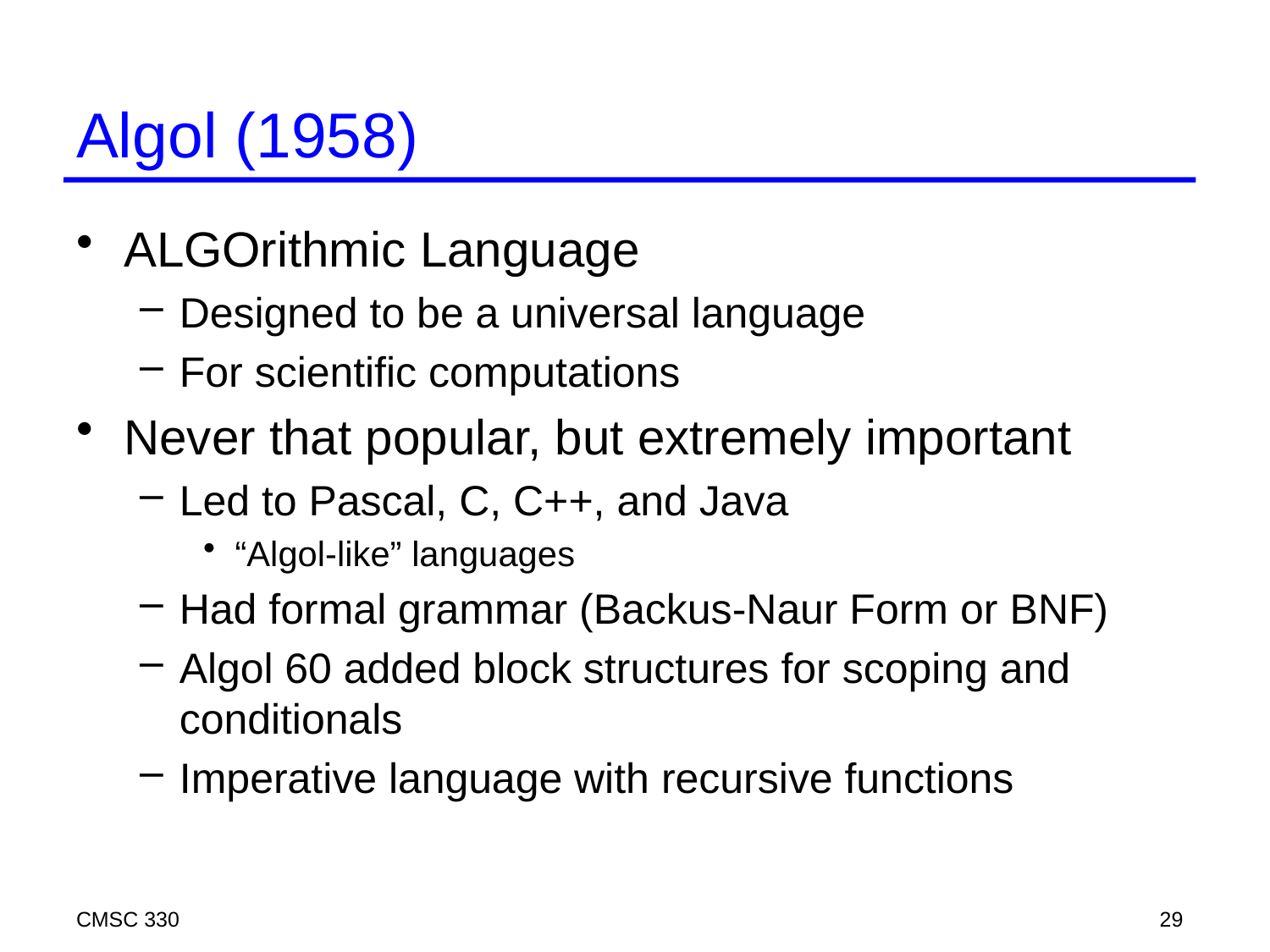

# Algol (1958)
ALGOrithmic Language
Designed to be a universal language
For scientific computations
Never that popular, but extremely important
Led to Pascal, C, C++, and Java
“Algol-like” languages
Had formal grammar (Backus-Naur Form or BNF)
Algol 60 added block structures for scoping and conditionals
Imperative language with recursive functions
CMSC 330
29